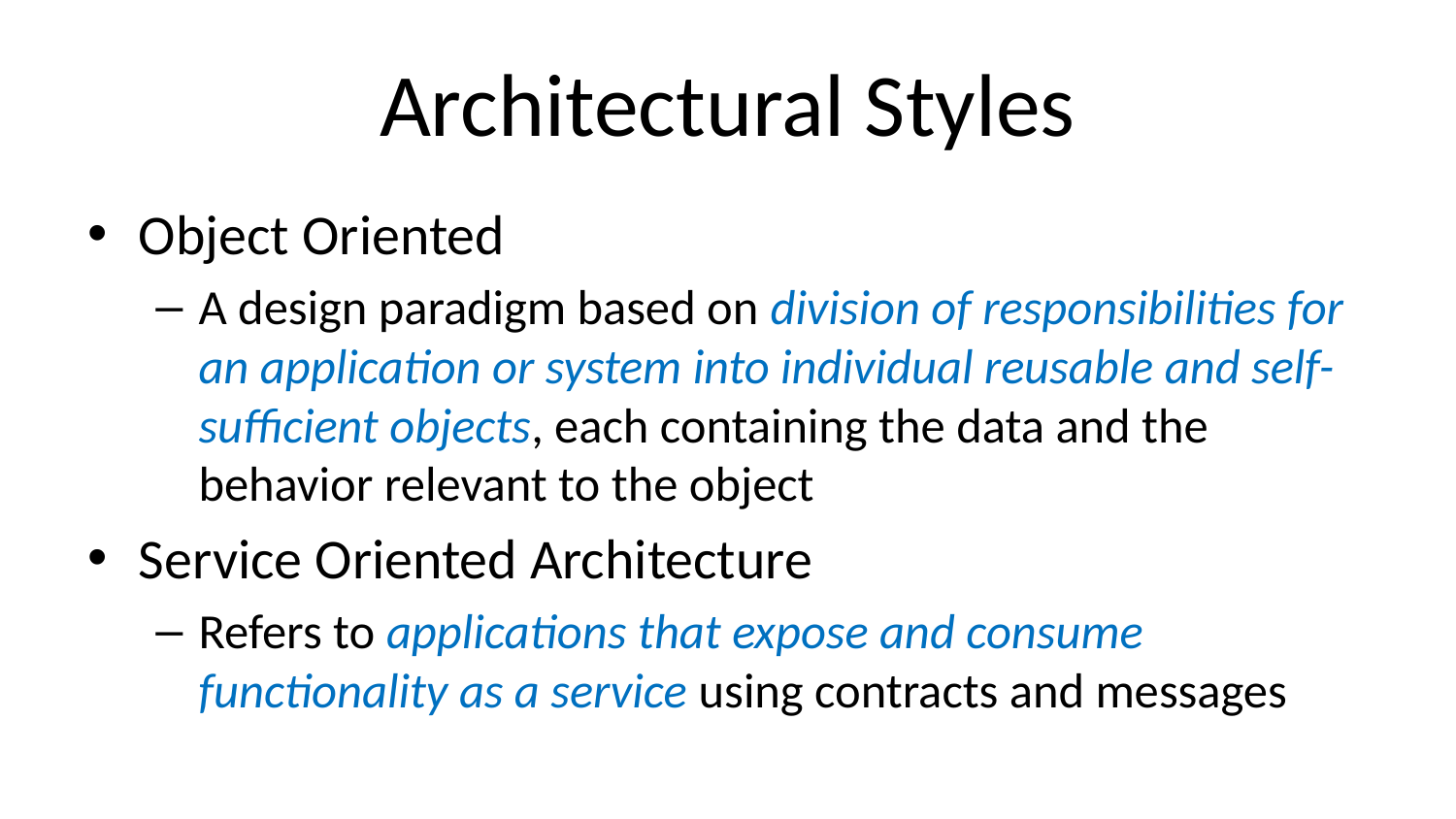

# Architectural Styles
Object Oriented
A design paradigm based on division of responsibilities for an application or system into individual reusable and self-sufficient objects, each containing the data and the behavior relevant to the object
Service Oriented Architecture
Refers to applications that expose and consume functionality as a service using contracts and messages